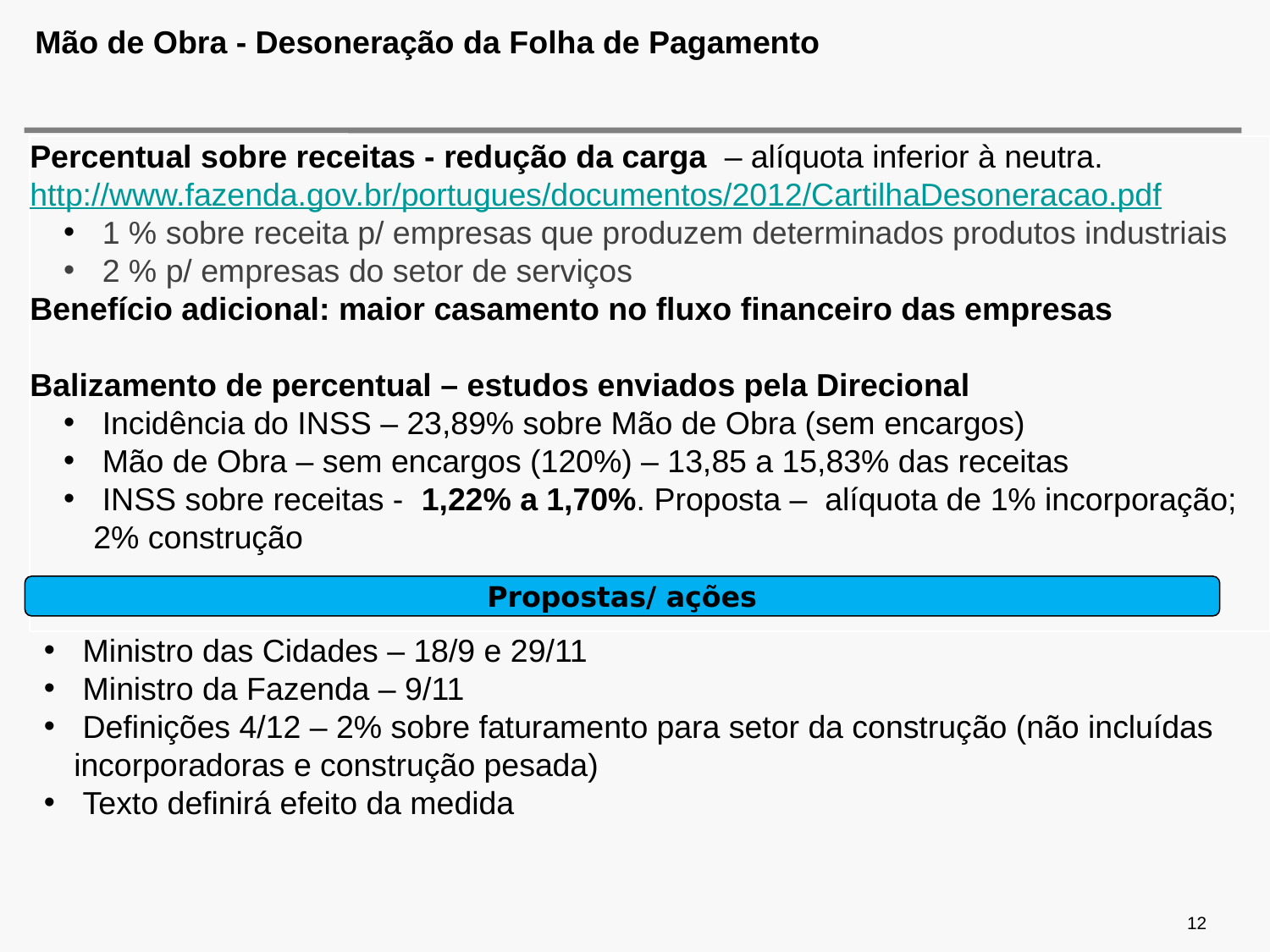

# Mão de Obra - Desoneração da Folha de Pagamento

Percentual sobre receitas - redução da carga  – alíquota inferior à neutra.  http://www.fazenda.gov.br/portugues/documentos/2012/CartilhaDesoneracao.pdf
 1 % sobre receita p/ empresas que produzem determinados produtos industriais
 2 % p/ empresas do setor de serviços
Benefício adicional: maior casamento no fluxo financeiro das empresas

Balizamento de percentual – estudos enviados pela Direcional
 Incidência do INSS – 23,89% sobre Mão de Obra (sem encargos)
 Mão de Obra – sem encargos (120%) – 13,85 a 15,83% das receitas
 INSS sobre receitas -  1,22% a 1,70%. Proposta –  alíquota de 1% incorporação; 2% construção

Propostas/ ações
 Ministro das Cidades – 18/9 e 29/11
 Ministro da Fazenda – 9/11
 Definições 4/12 – 2% sobre faturamento para setor da construção (não incluídas incorporadoras e construção pesada)
 Texto definirá efeito da medida
12